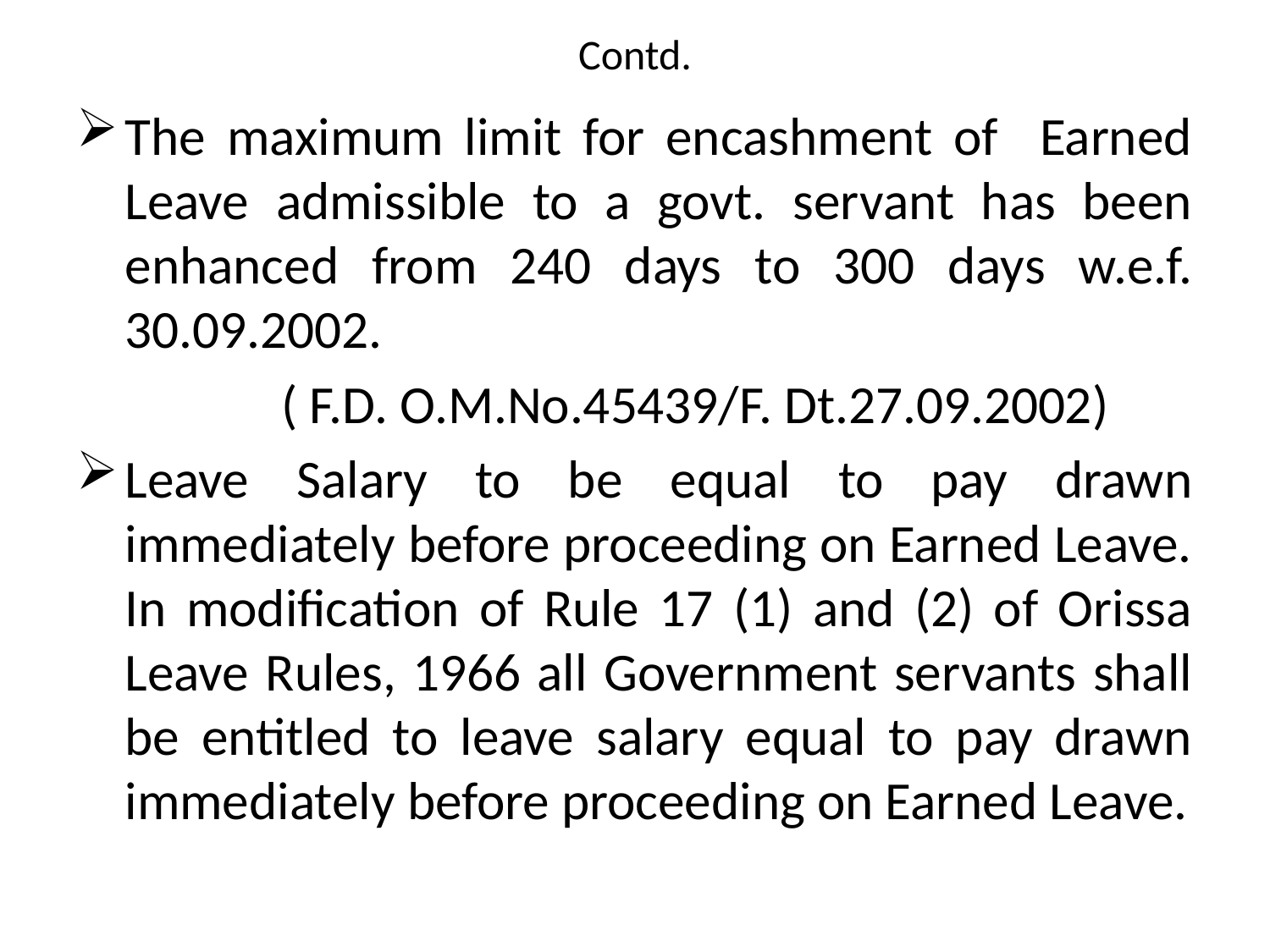

# Contd.
The maximum limit for encashment of  Earned Leave admissible to a govt. servant has been enhanced from 240 days to 300 days w.e.f. 30.09.2002.
                 ( F.D. O.M.No.45439/F. Dt.27.09.2002)
Leave Salary to be equal to pay drawn immediately before proceeding on Earned Leave. In modification of Rule 17 (1) and (2) of Orissa Leave Rules, 1966 all Government servants shall be entitled to leave salary equal to pay drawn immediately before proceeding on Earned Leave.